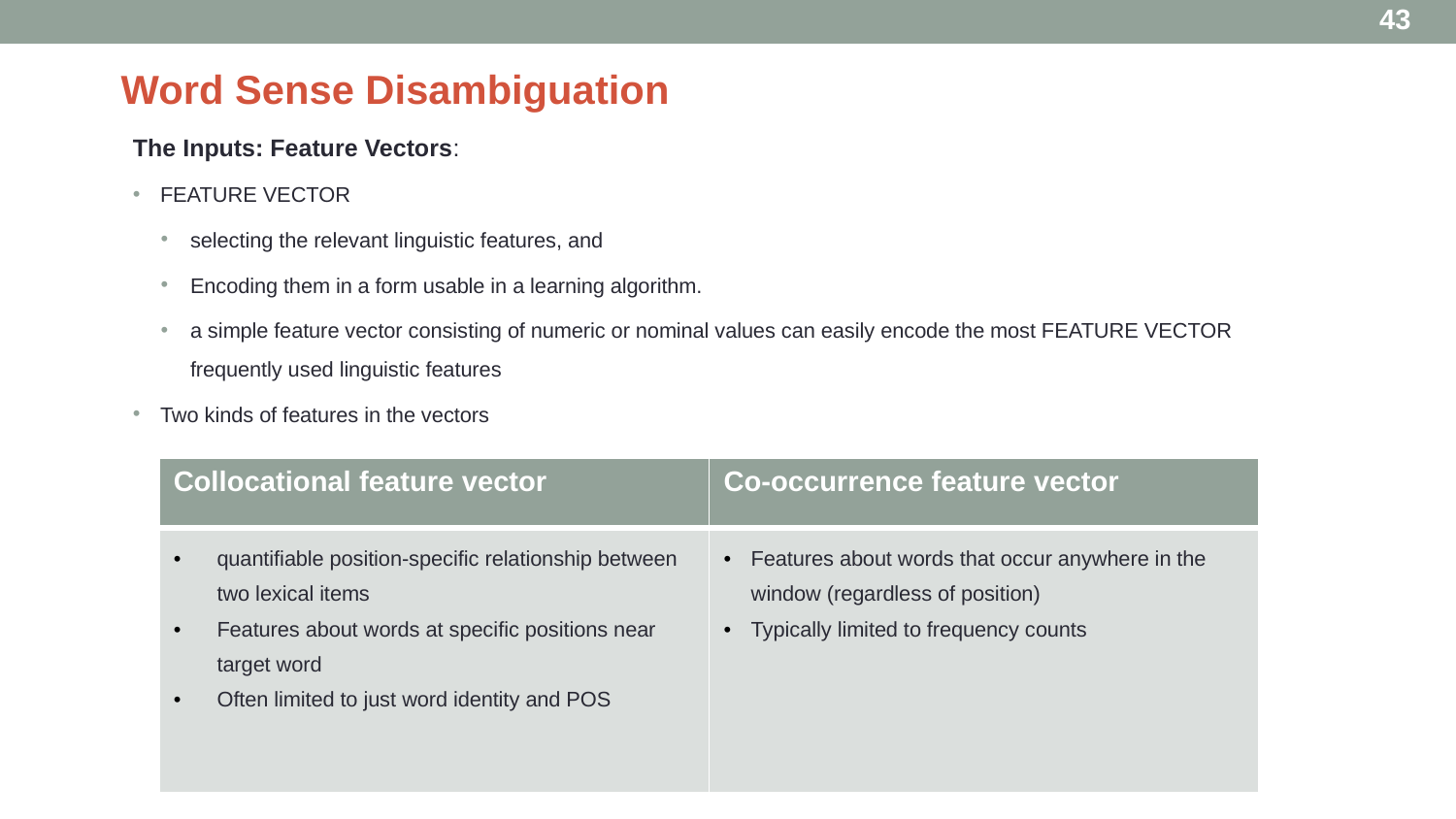

43
# Word Sense Disambiguation
The Inputs: Feature Vectors:
FEATURE VECTOR
selecting the relevant linguistic features, and
Encoding them in a form usable in a learning algorithm.
a simple feature vector consisting of numeric or nominal values can easily encode the most FEATURE VECTOR frequently used linguistic features
Two kinds of features in the vectors
| Collocational feature vector | Co-occurrence feature vector |
| --- | --- |
| quantifiable position-specific relationship between two lexical items Features about words at specific positions near target word Often limited to just word identity and POS | Features about words that occur anywhere in the window (regardless of position) Typically limited to frequency counts |